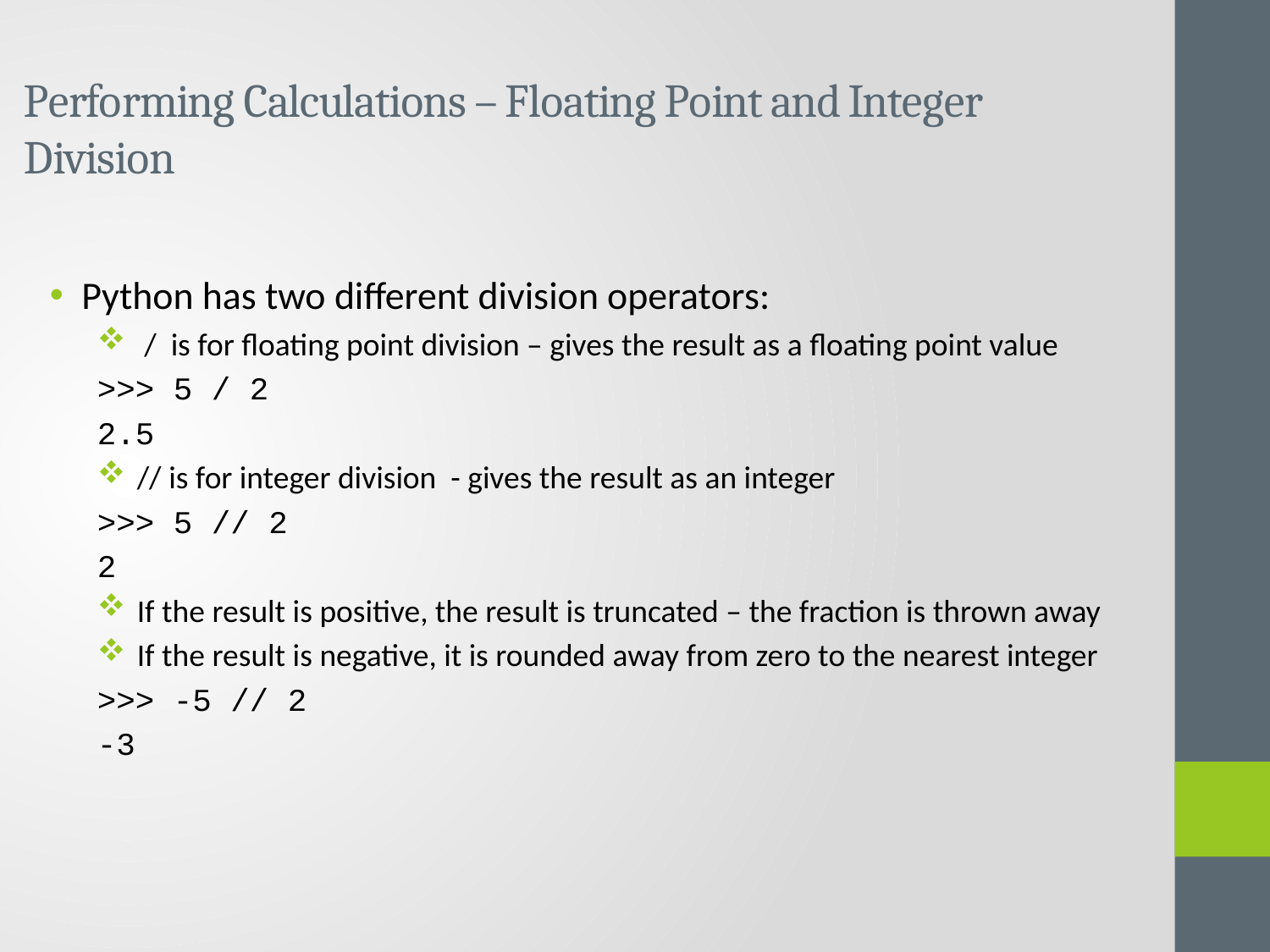

# Performing Calculations – Floating Point and Integer Division
Python has two different division operators:
 /  is for floating point division – gives the result as a floating point value
>>> 5 / 2
2.5
// is for integer division  - gives the result as an integer
>>> 5 // 2
2
If the result is positive, the result is truncated – the fraction is thrown away
If the result is negative, it is rounded away from zero to the nearest integer
>>> -5 // 2
-3